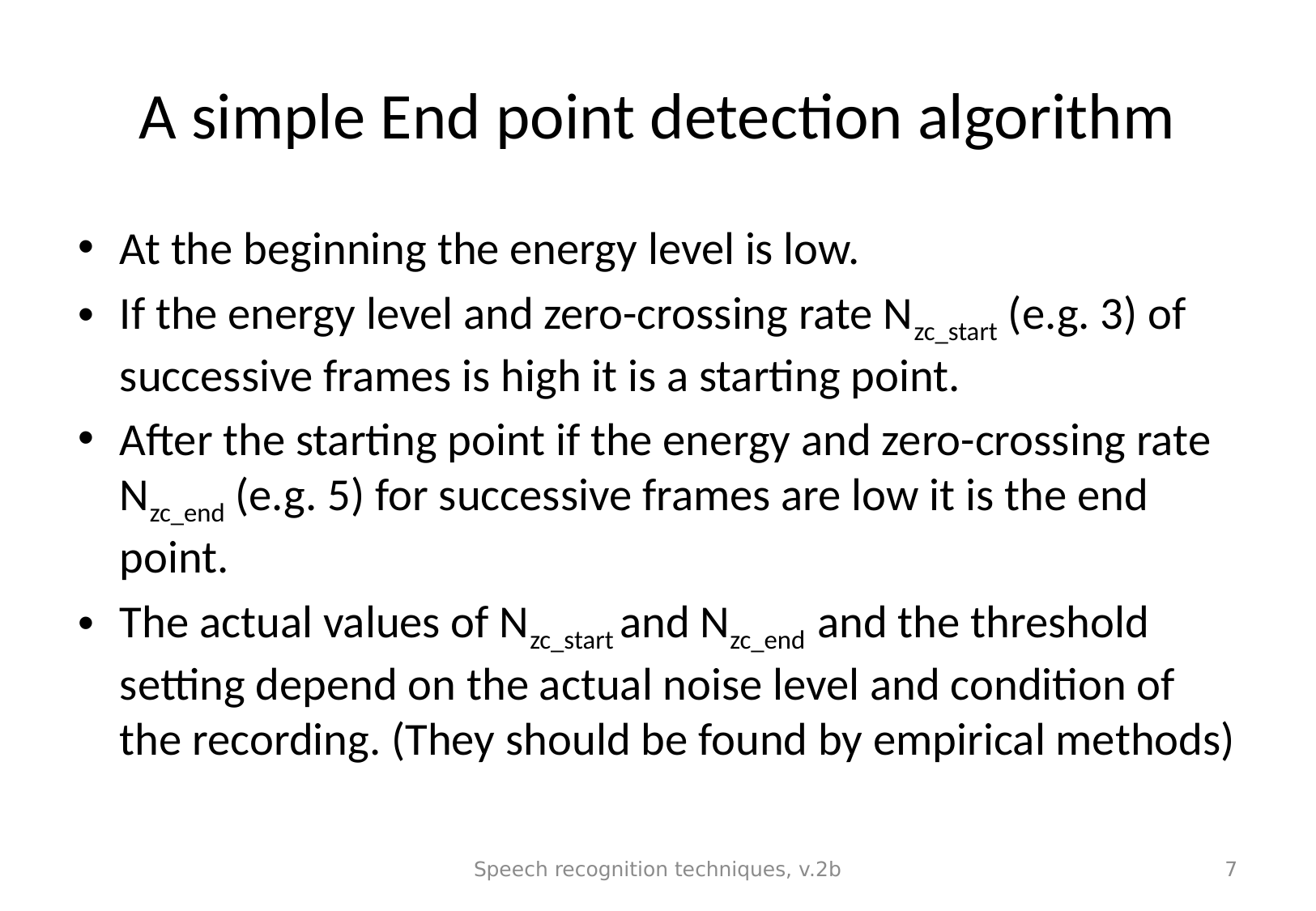

# A simple End point detection algorithm
At the beginning the energy level is low.
If the energy level and zero-crossing rate Nzc_start (e.g. 3) of successive frames is high it is a starting point.
After the starting point if the energy and zero-crossing rate Nzc_end (e.g. 5) for successive frames are low it is the end point.
The actual values of Nzc_start and Nzc_end  and the threshold setting depend on the actual noise level and condition of the recording. (They should be found by empirical methods)
Speech recognition techniques, v.2b
7